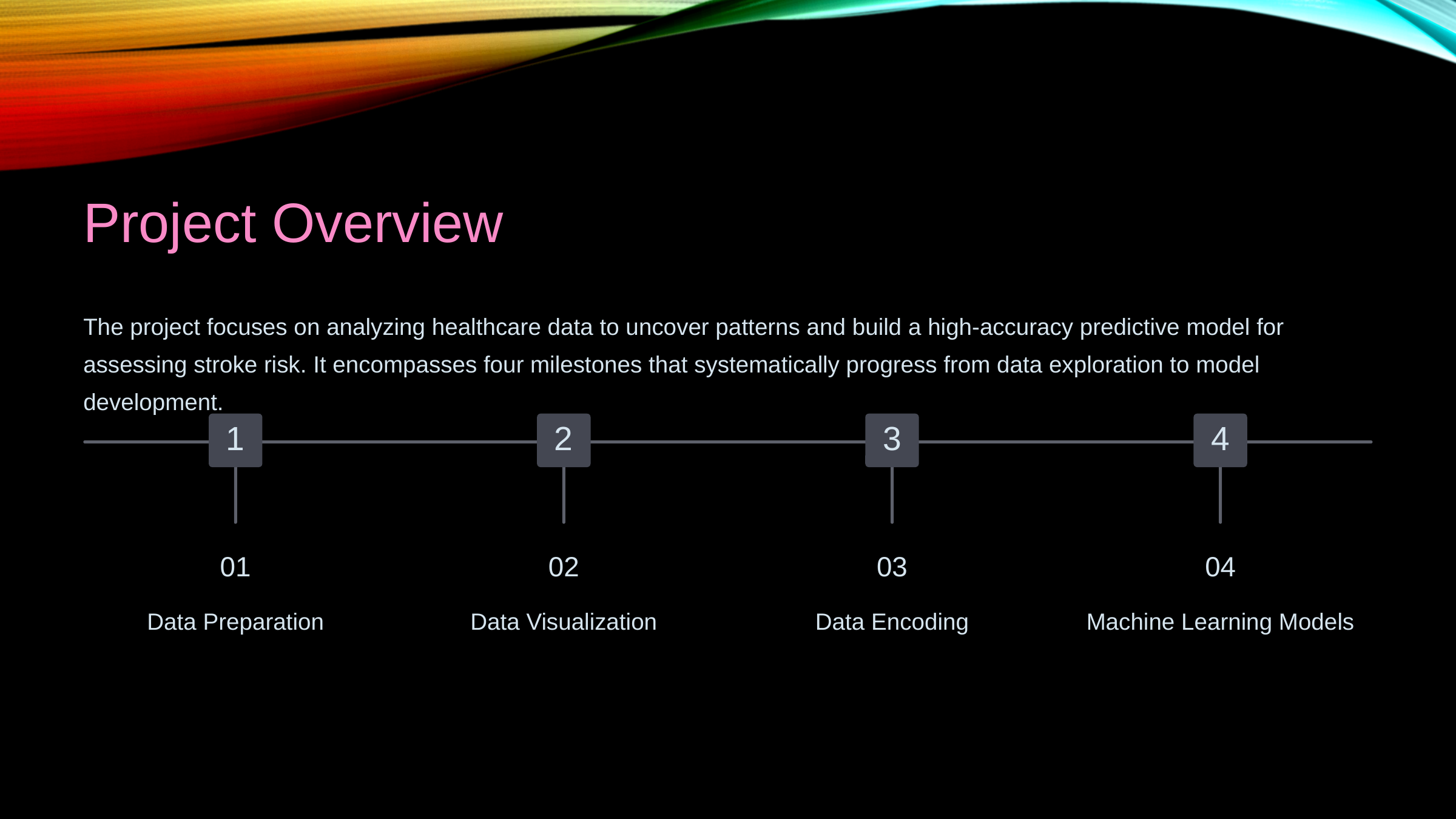

Project Overview
The project focuses on analyzing healthcare data to uncover patterns and build a high-accuracy predictive model for assessing stroke risk. It encompasses four milestones that systematically progress from data exploration to model development.

1
2
3
4

01
02
03
04
Data Preparation
Data Visualization
Data Encoding
Machine Learning Models